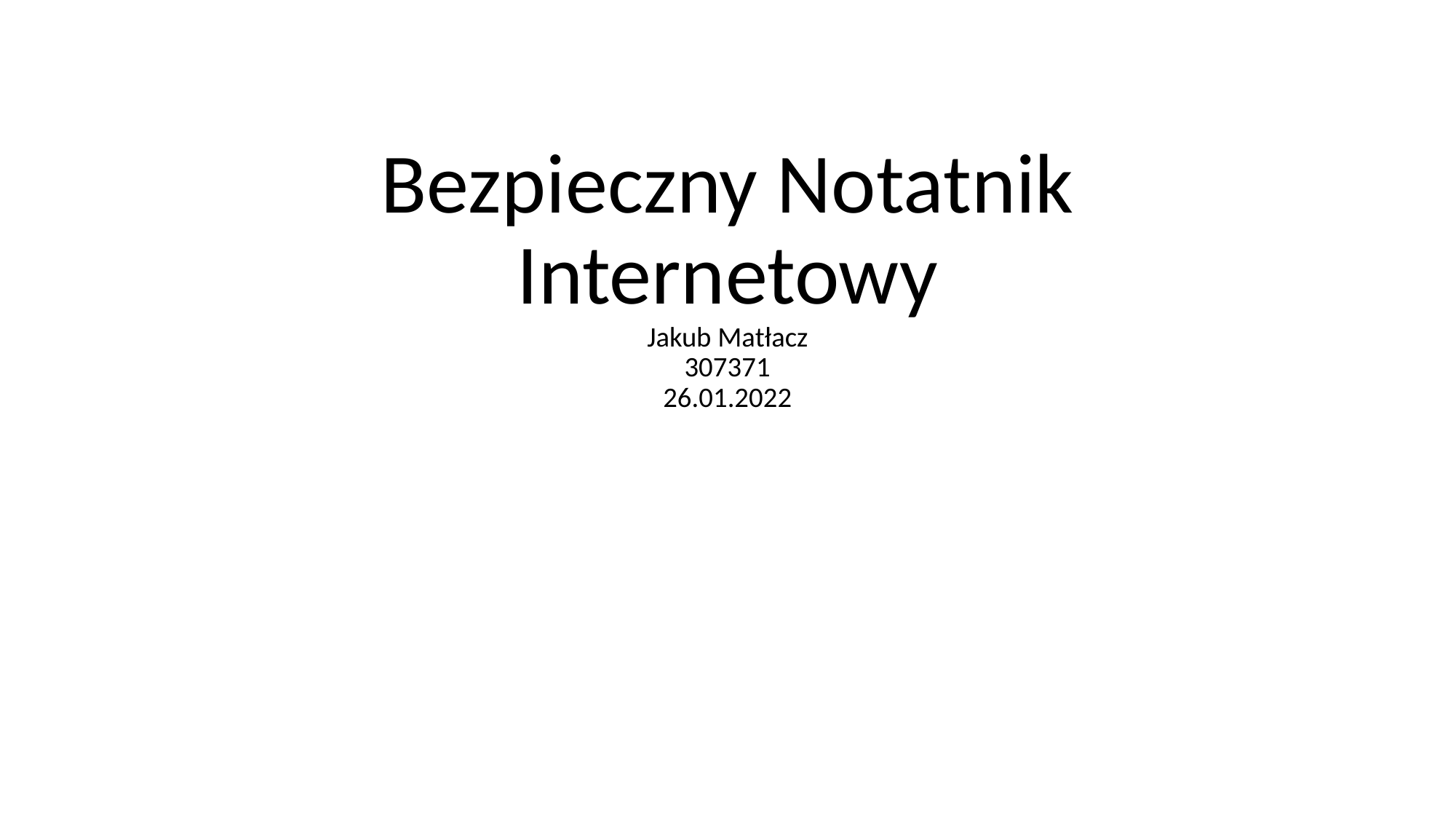

# Bezpieczny Notatnik Internetowy Jakub Matłacz 307371 26.01.2022